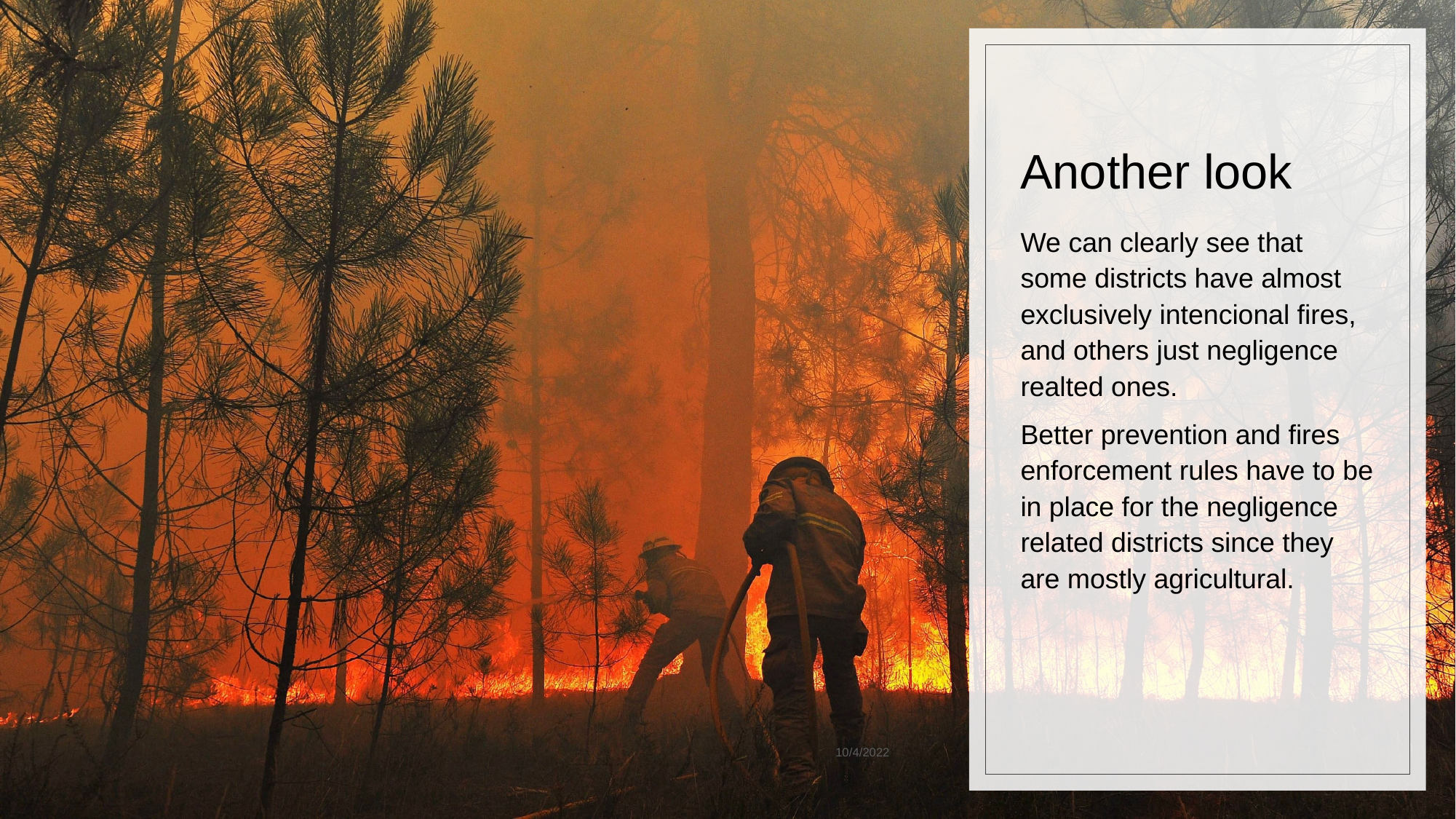

# Another look

We can clearly see that some districts have almost exclusively intencional fires, and others just negligence realted ones.
Better prevention and fires enforcement rules have to be in place for the negligence related districts since they are mostly agricultural.
10/4/2022